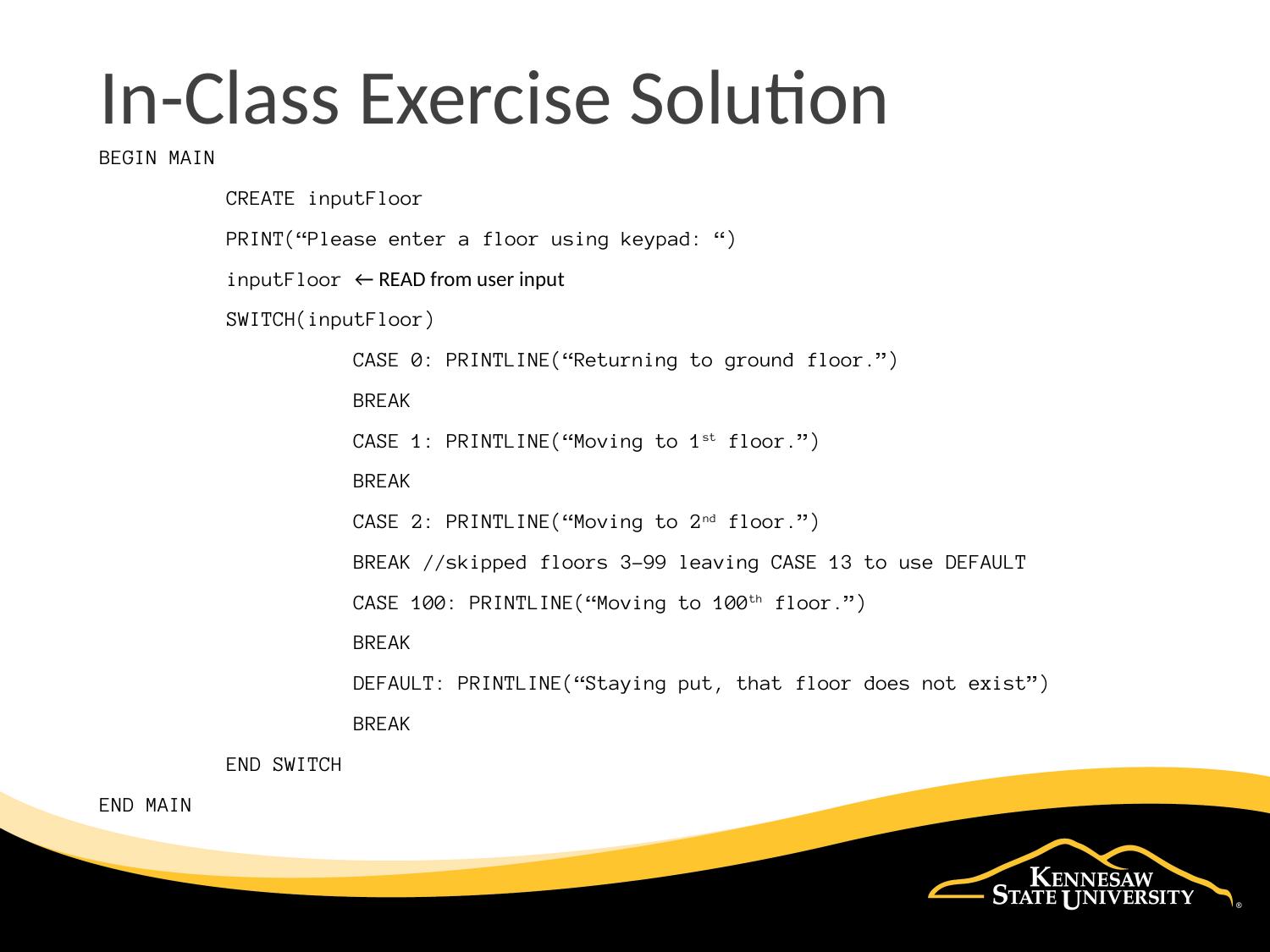

# In-Class Exercise Solution
BEGIN MAIN
	CREATE inputFloor
	PRINT(“Please enter a floor using keypad: “)
	inputFloor ← READ from user input
	SWITCH(inputFloor)
		CASE 0: PRINTLINE(“Returning to ground floor.”)
		BREAK
		CASE 1: PRINTLINE(“Moving to 1st floor.”)
		BREAK
		CASE 2: PRINTLINE(“Moving to 2nd floor.”)
		BREAK //skipped floors 3-99 leaving CASE 13 to use DEFAULT
		CASE 100: PRINTLINE(“Moving to 100th floor.”)
		BREAK
		DEFAULT: PRINTLINE(“Staying put, that floor does not exist”)
		BREAK
	END SWITCH
END MAIN